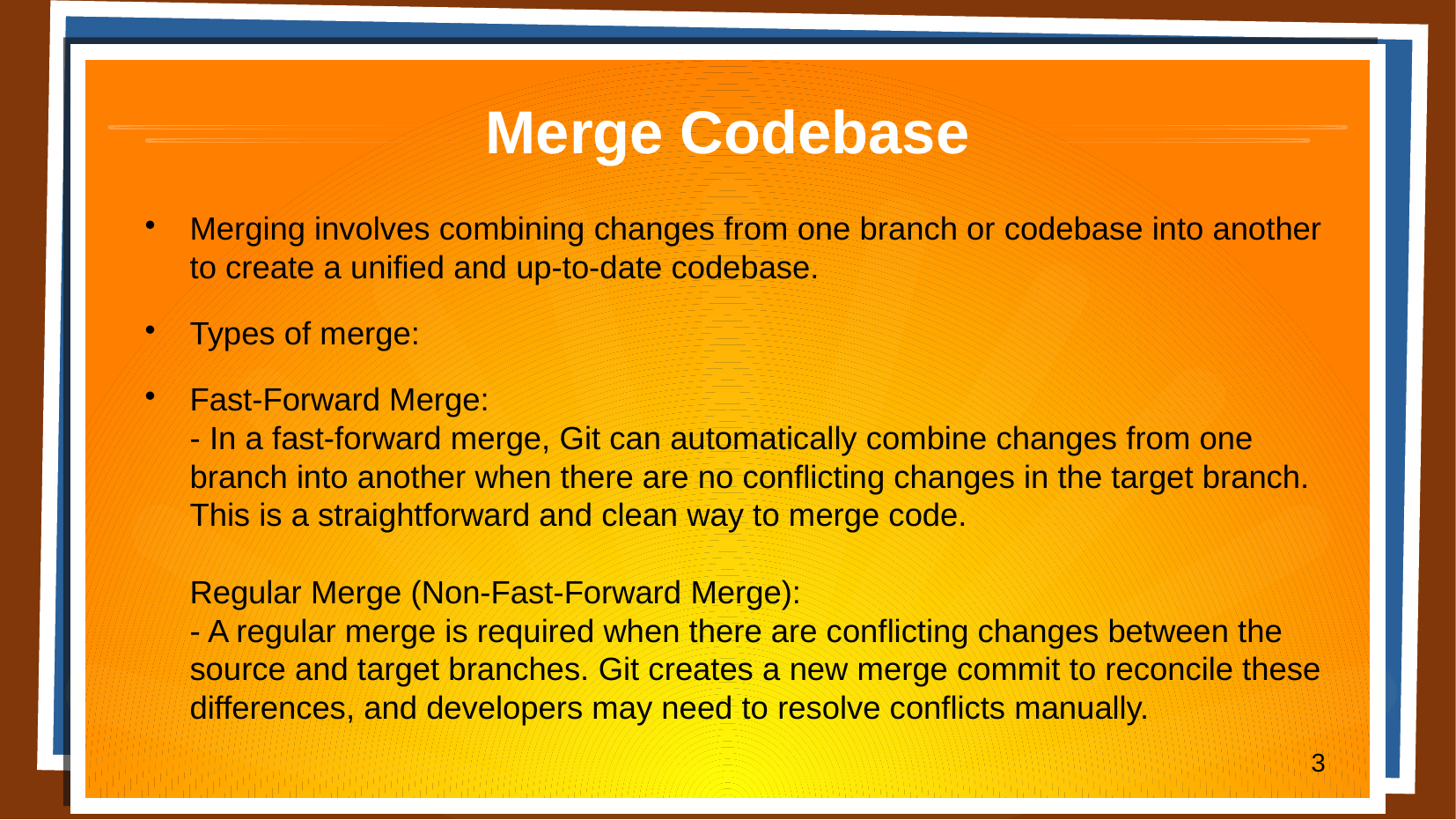

# Merge Codebase
Merging involves combining changes from one branch or codebase into another to create a unified and up-to-date codebase.
Types of merge:
Fast-Forward Merge:
- In a fast-forward merge, Git can automatically combine changes from one branch into another when there are no conflicting changes in the target branch. This is a straightforward and clean way to merge code.
Regular Merge (Non-Fast-Forward Merge):
- A regular merge is required when there are conflicting changes between the source and target branches. Git creates a new merge commit to reconcile these differences, and developers may need to resolve conflicts manually.
3